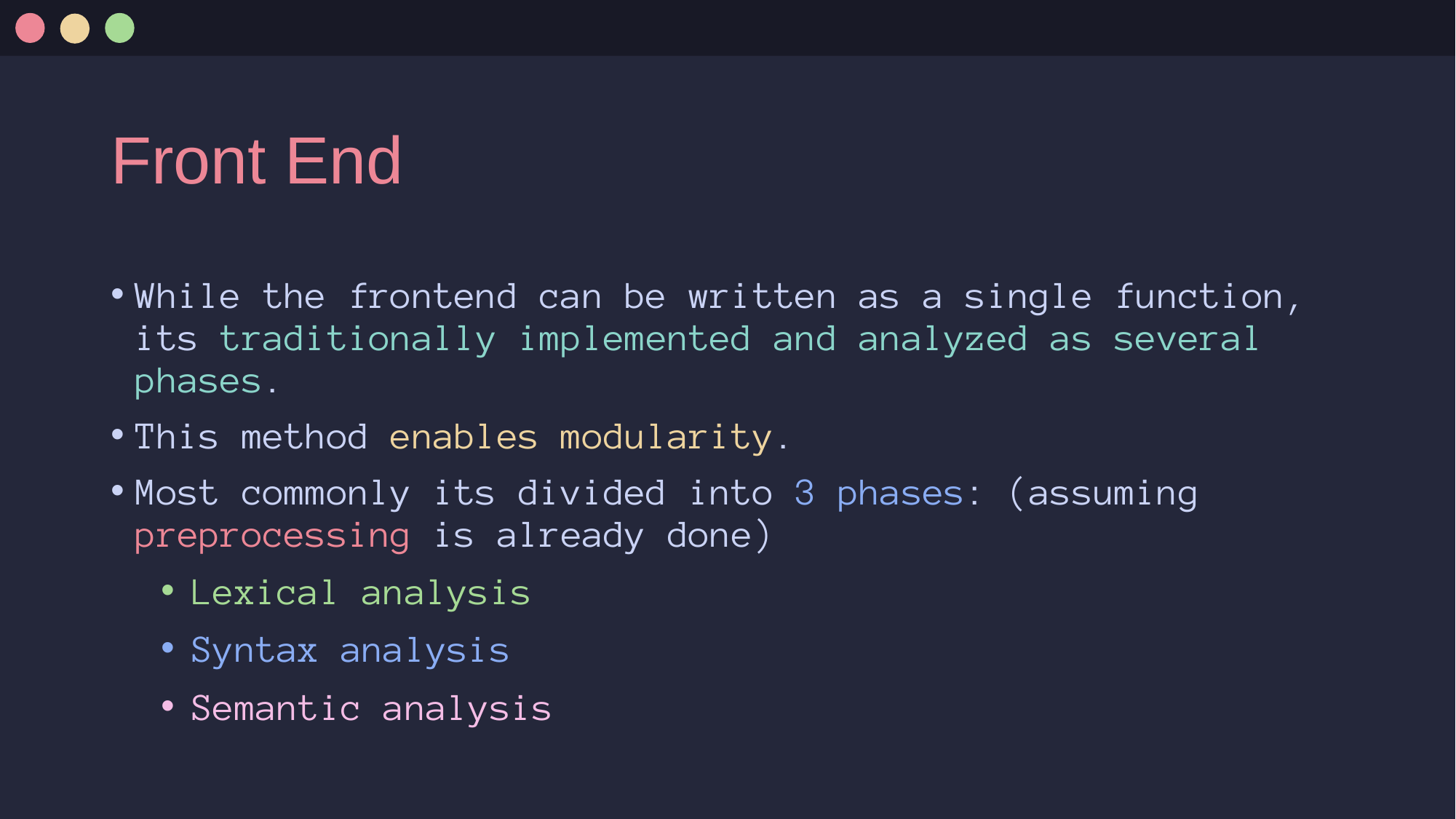

# Front End
While the frontend can be written as a single function, its traditionally implemented and analyzed as several phases.
This method enables modularity.
Most commonly its divided into 3 phases: (assuming preprocessing is already done)
Lexical analysis
Syntax analysis
Semantic analysis